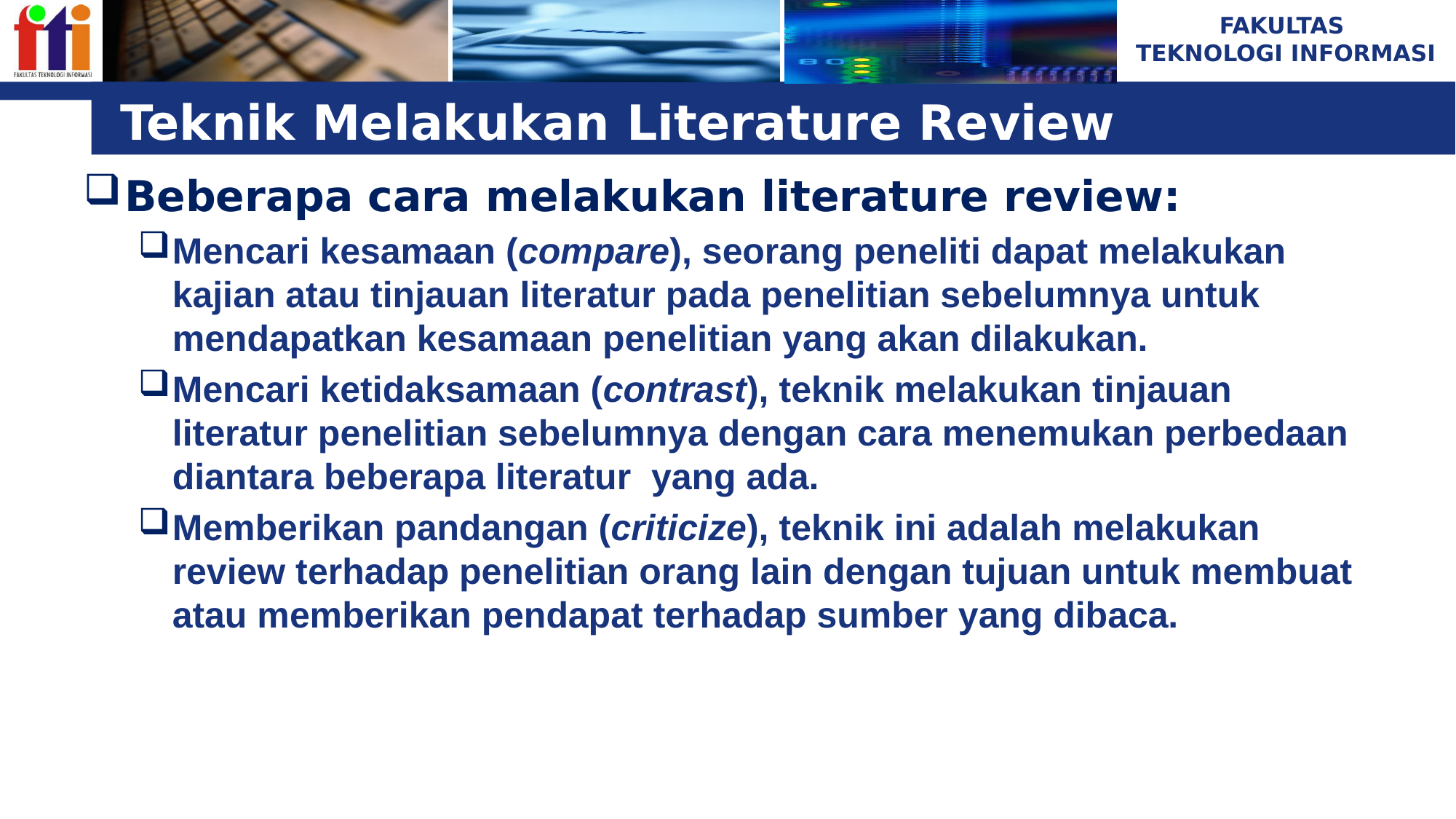

# Teknik Melakukan Literature Review
Beberapa cara melakukan literature review:
Mencari kesamaan (compare), seorang peneliti dapat melakukan kajian atau tinjauan literatur pada penelitian sebelumnya untuk mendapatkan kesamaan penelitian yang akan dilakukan.
Mencari ketidaksamaan (contrast), teknik melakukan tinjauan literatur penelitian sebelumnya dengan cara menemukan perbedaan diantara beberapa literatur  yang ada.
Memberikan pandangan (criticize), teknik ini adalah melakukan review terhadap penelitian orang lain dengan tujuan untuk membuat atau memberikan pendapat terhadap sumber yang dibaca.